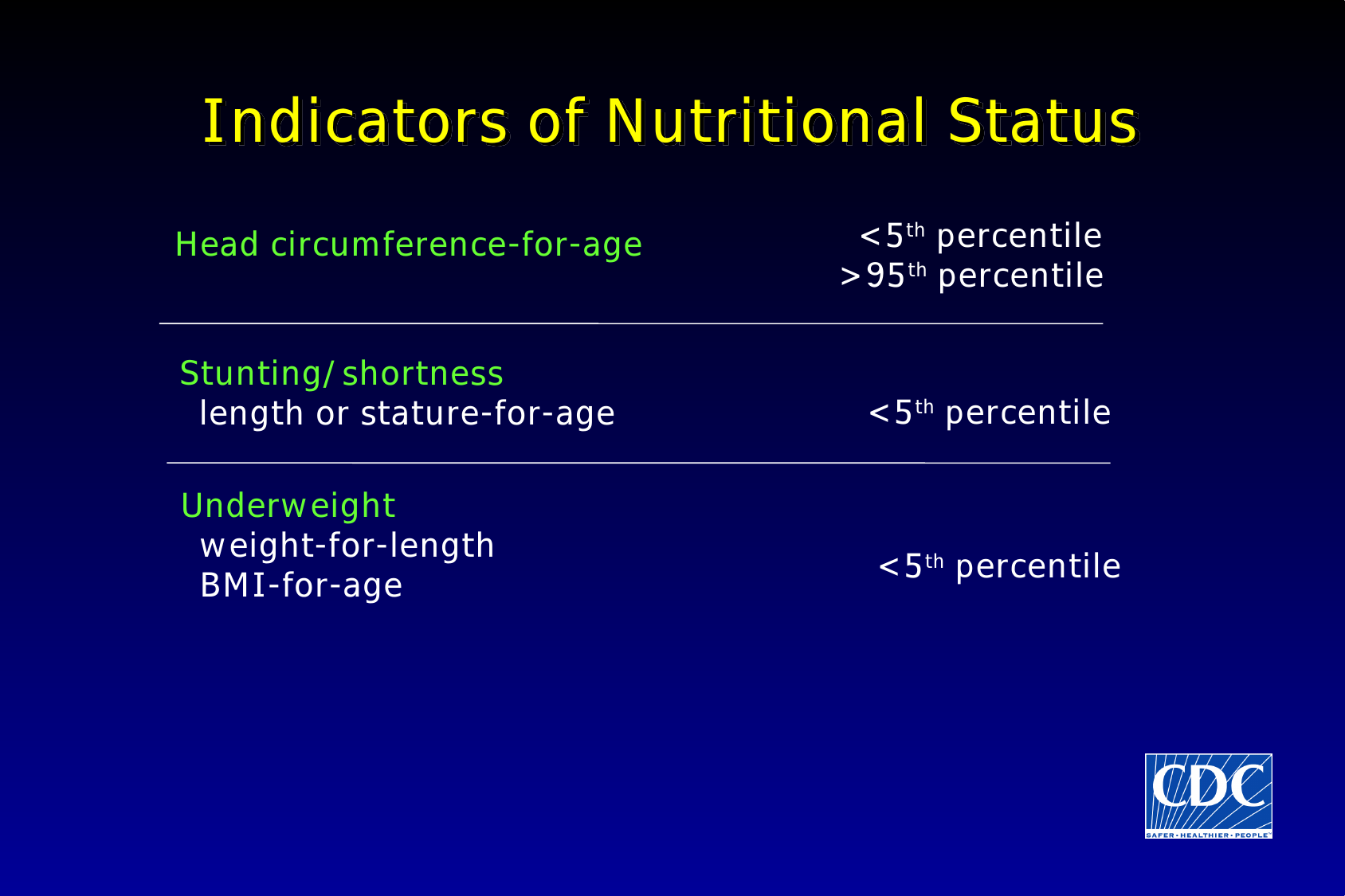

# Indicators of Nutritional Status
  <5th percentile
>95th percentile
Head circumference-for-age

Stunting/shortness
  length or stature-for-age
<5th percentile

Underweight
  weight-for-length
  BMI-for-age
<5th percentile